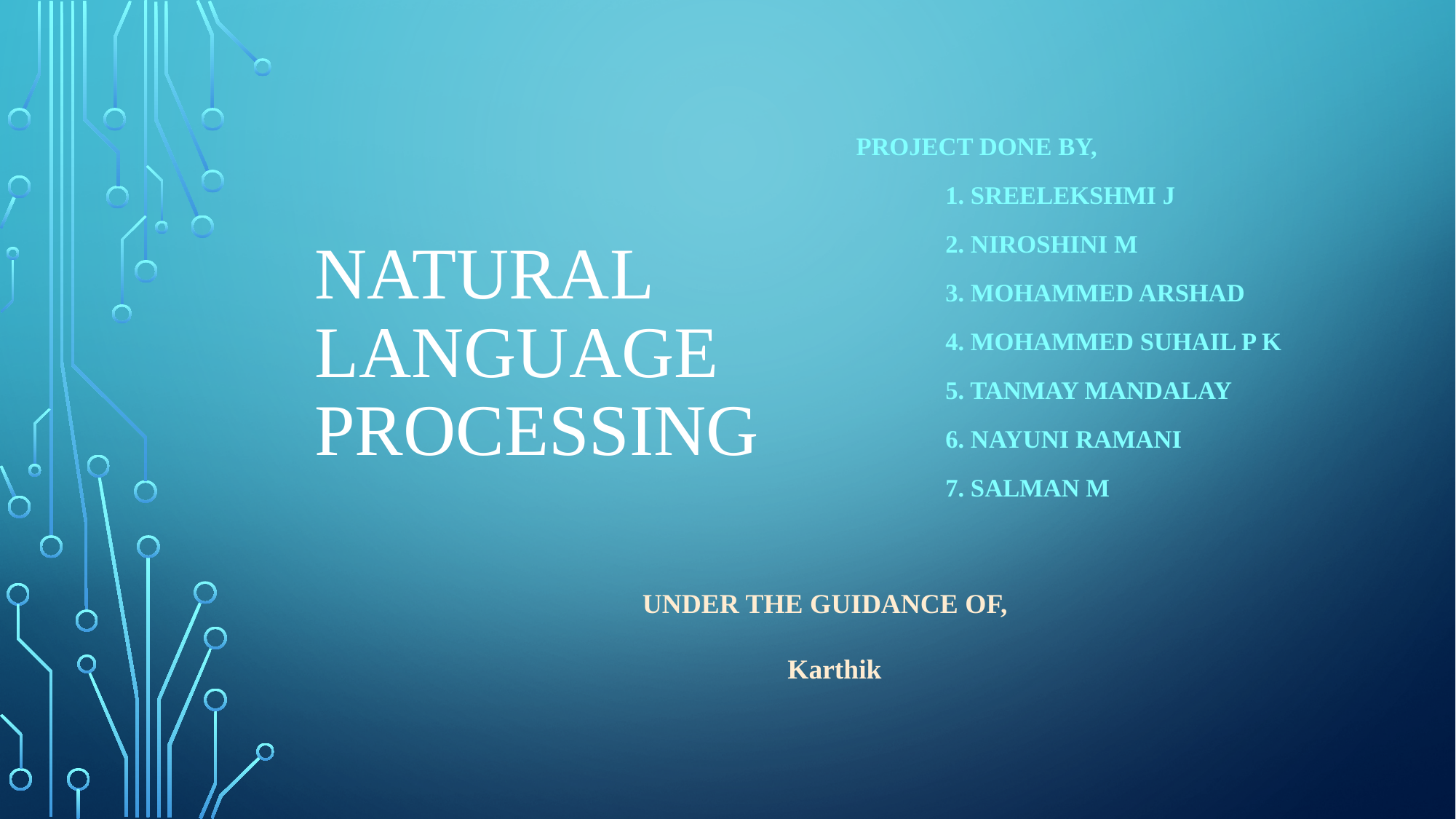

# NATURAL LANGUAGE PROCESSING
       PROJECT DONE BY,
                     1. Sreelekshmi J
                     2. Niroshini M
                     3. Mohammed Arshad
                     4. Mohammed Suhail P K
                     5. Tanmay Mandalay
                     6. Nayuni Ramani
                     7. Salman M

                      UNDER THE GUIDANCE OF,

                                           Karthik